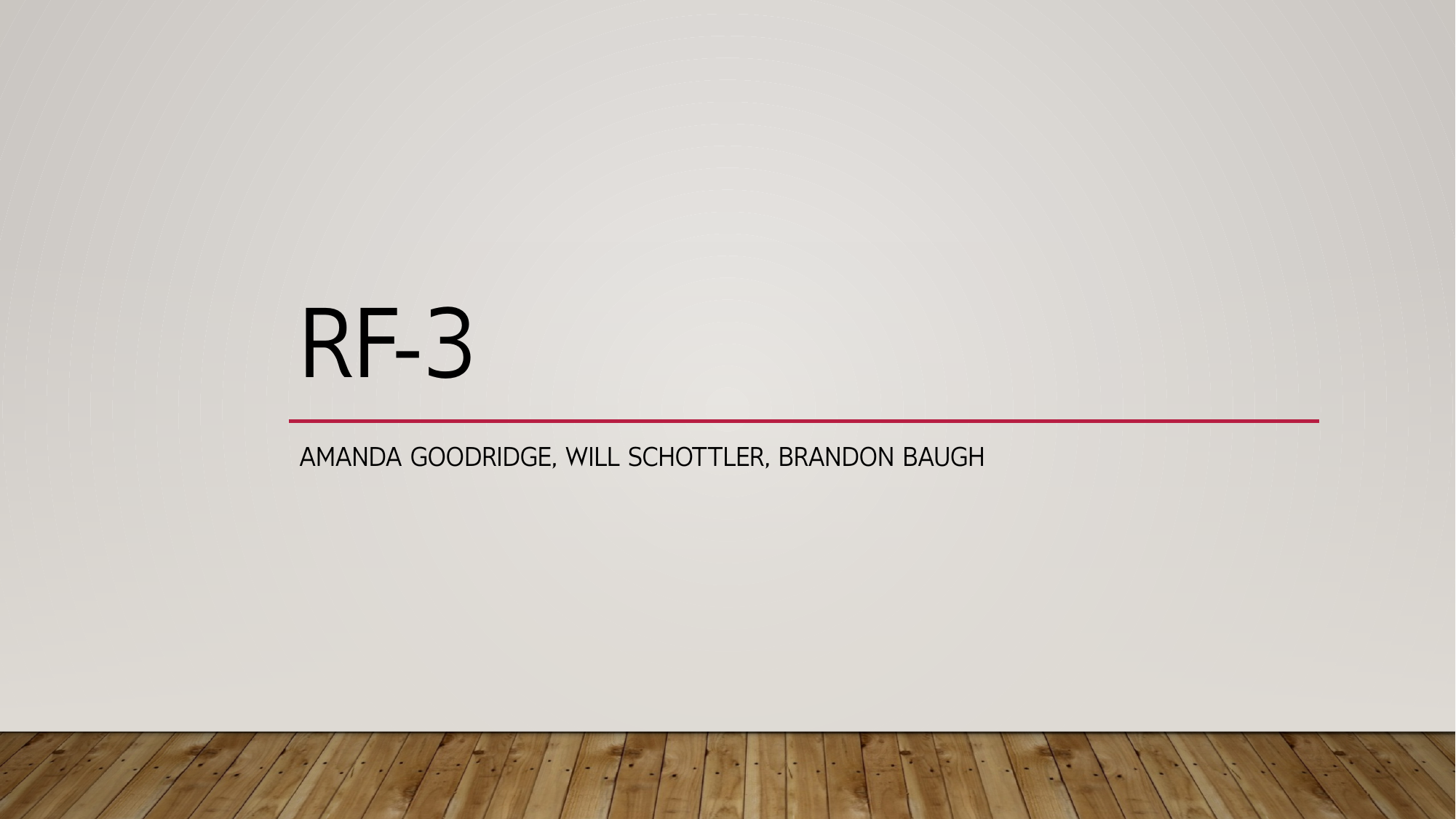

# RF-3
Amanda goodridge, Will schottler, brandon baugh